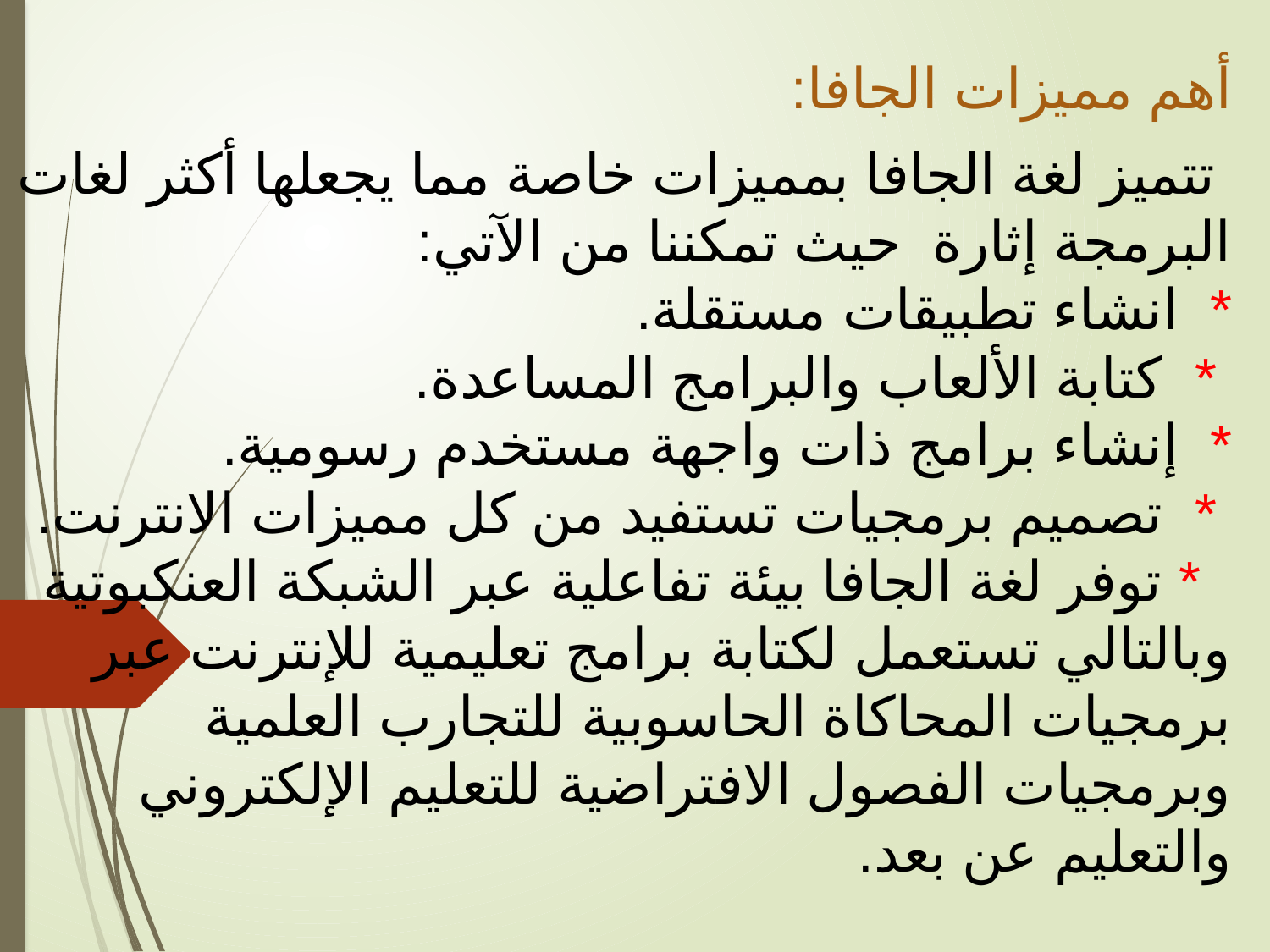

أهم مميزات الجافا:
	 تتميز لغة الجافا بمميزات خاصة مما يجعلها أكثر لغات البرمجة إثارة  حيث تمكننا من الآتي:
*  انشاء تطبيقات مستقلة.
 *  كتابة الألعاب والبرامج المساعدة.
*  إنشاء برامج ذات واجهة مستخدم رسومية.
 *  تصميم برمجيات تستفيد من كل مميزات الانترنت.
  * توفر لغة الجافا بيئة تفاعلية عبر الشبكة العنكبوتية وبالتالي تستعمل لكتابة برامج تعليمية للإنترنت عبر برمجيات المحاكاة الحاسوبية للتجارب العلمية وبرمجيات الفصول الافتراضية للتعليم الإلكتروني والتعليم عن بعد.